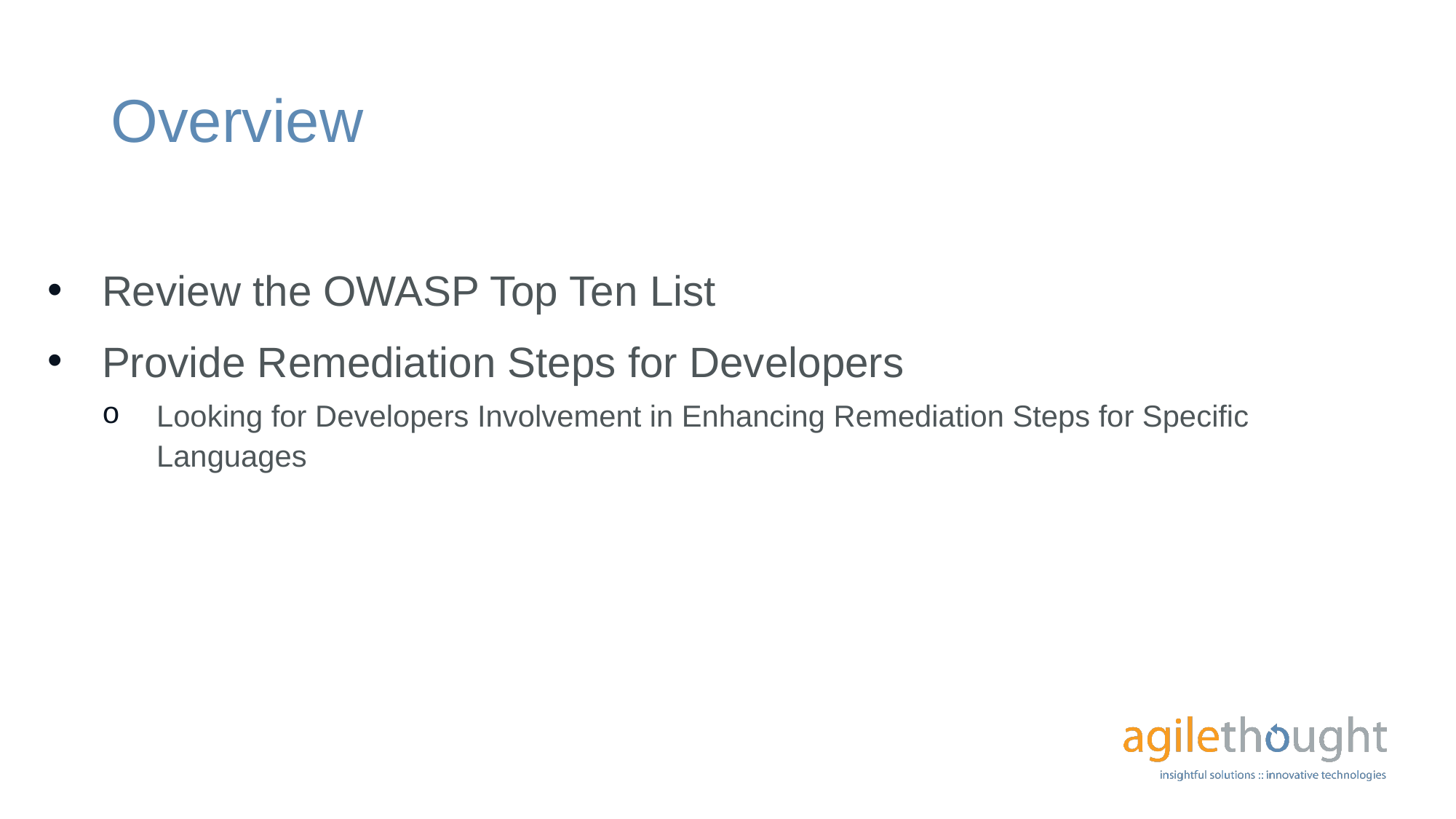

# Overview

Review the OWASP Top Ten List
Provide Remediation Steps for Developers
Looking for Developers Involvement in Enhancing Remediation Steps for Specific Languages